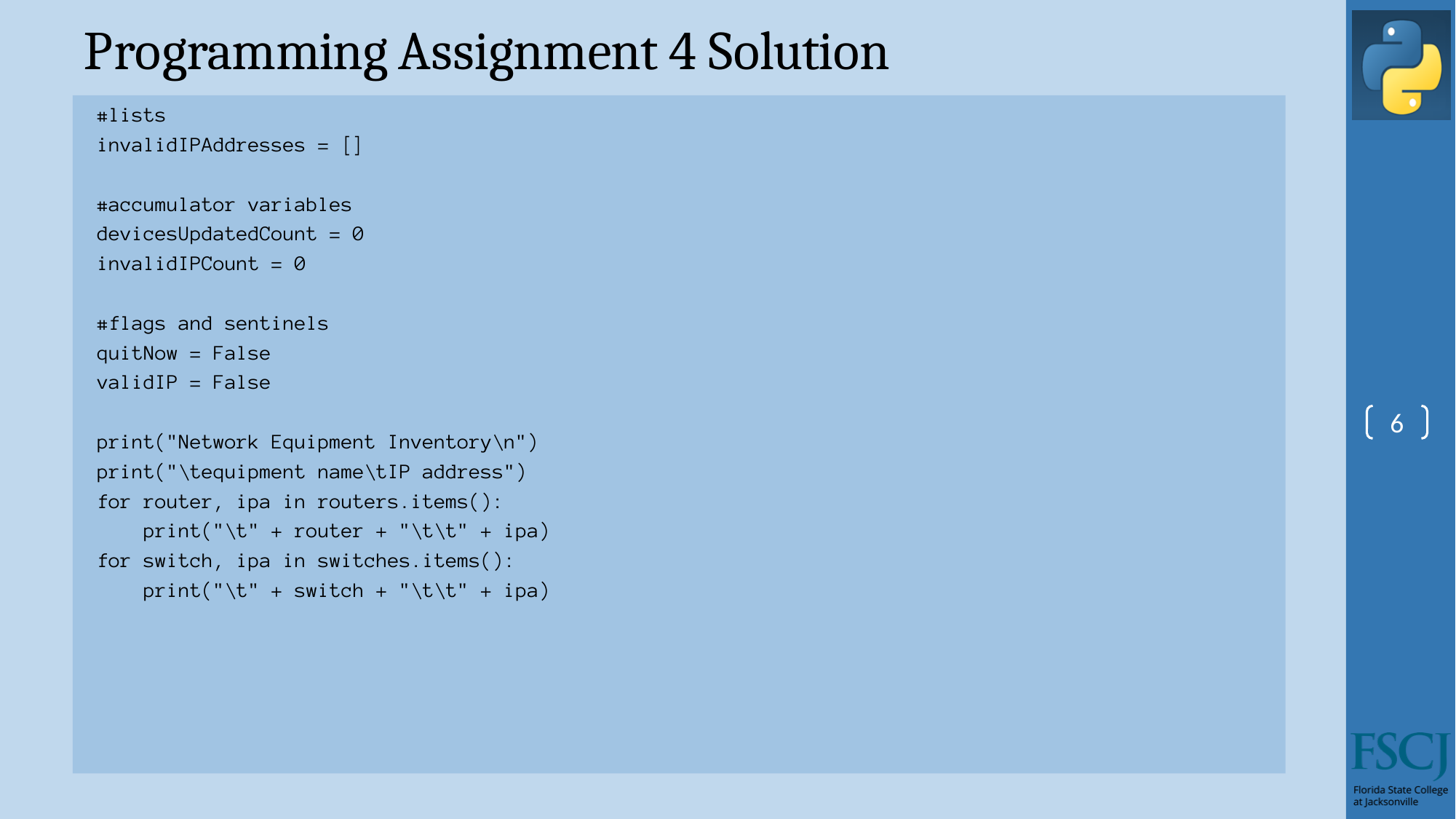

# Programming Assignment 4 Solution
#lists
invalidIPAddresses = []

#accumulator variables
devicesUpdatedCount = 0
invalidIPCount = 0

#flags and sentinels
quitNow = False
validIP = False

print("Network Equipment Inventory\n")
print("\tequipment name\tIP address")
for router, ipa in routers.items():
    print("\t" + router + "\t\t" + ipa)
for switch, ipa in switches.items():
    print("\t" + switch + "\t\t" + ipa)
6